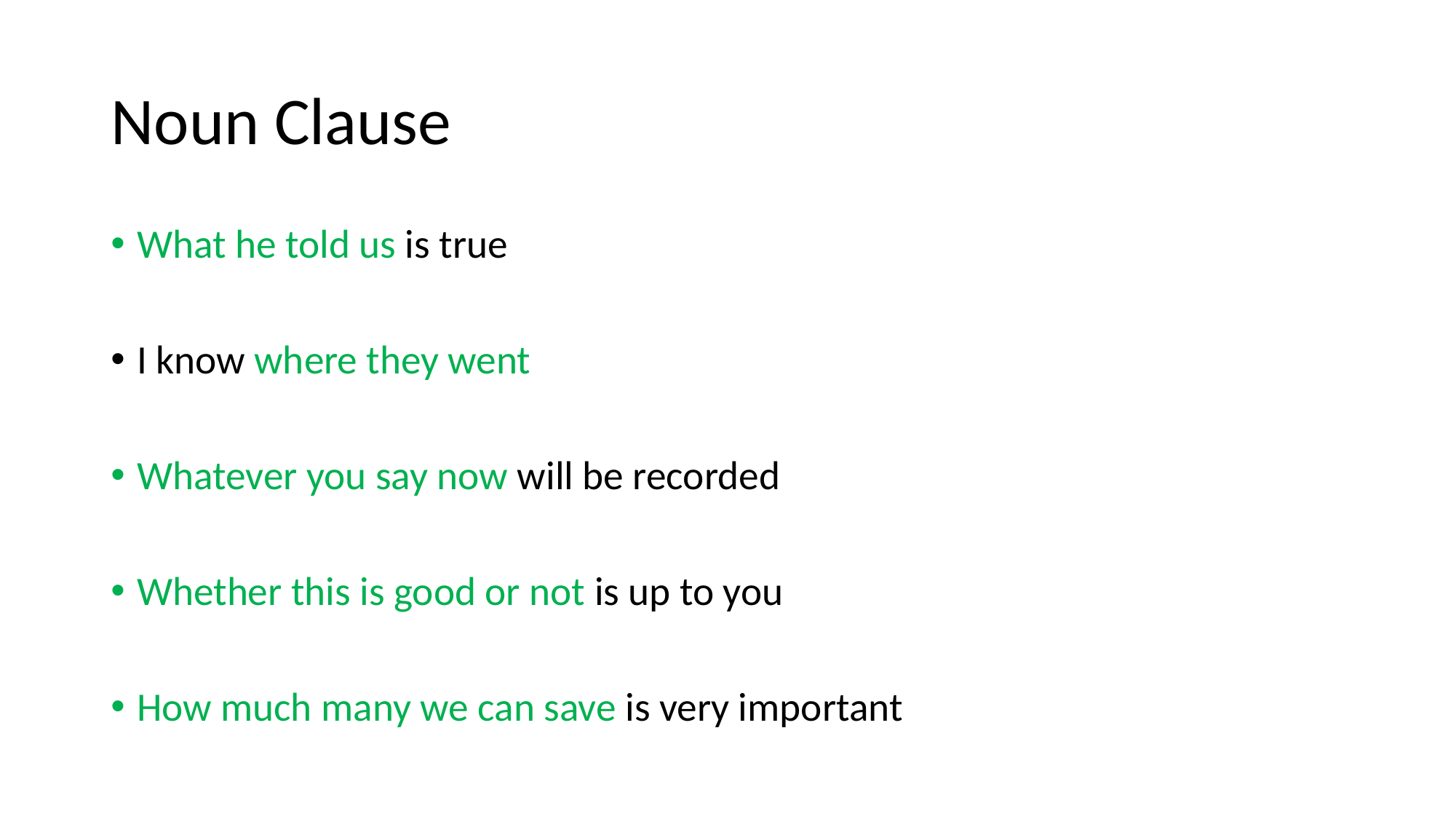

# Noun Clause
What he told us is true

I know where they went

Whatever you say now will be recorded

Whether this is good or not is up to you

How much many we can save is very important